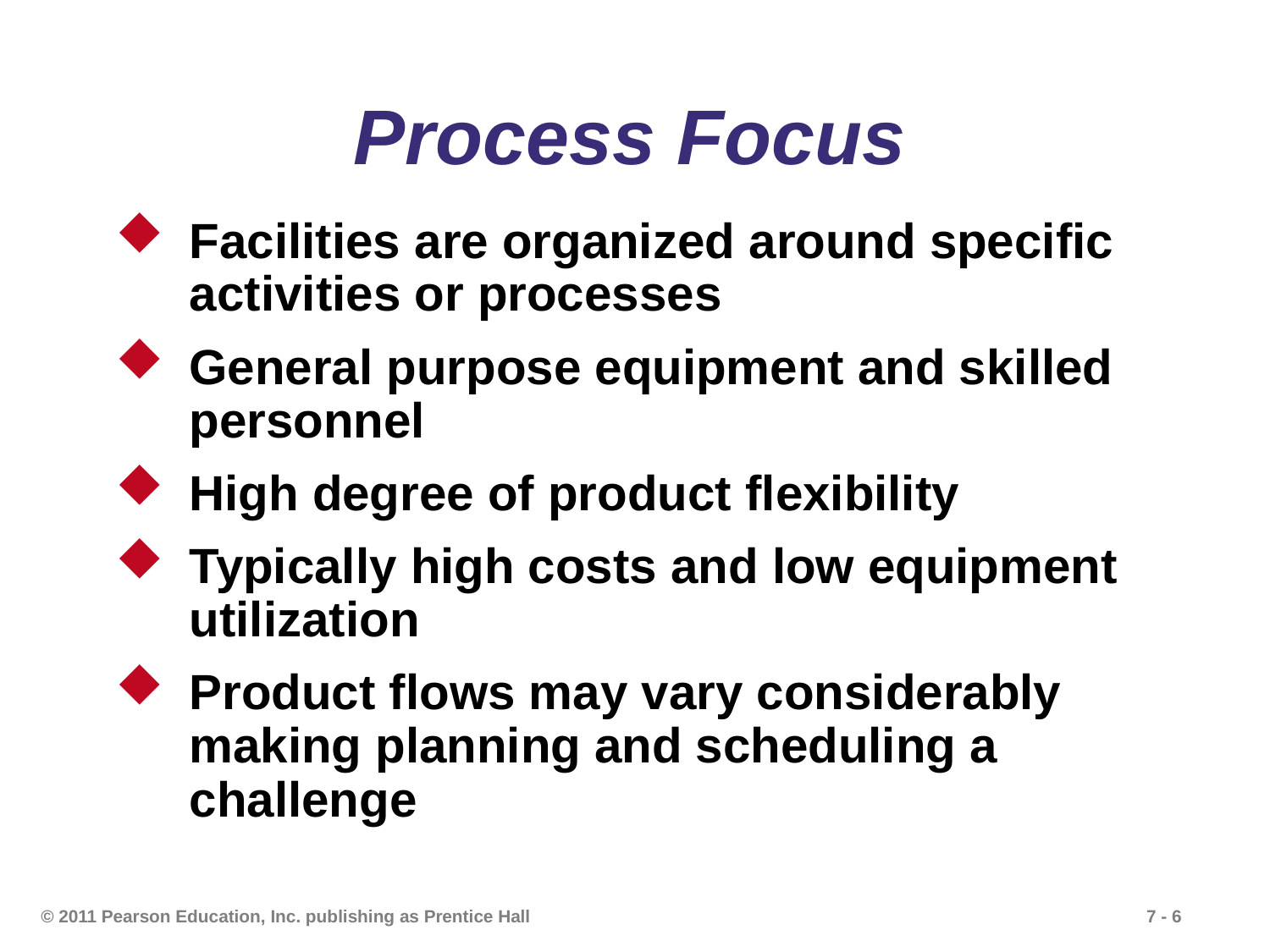

# Process Focus
Facilities are organized around specific activities or processes
General purpose equipment and skilled personnel
High degree of product flexibility
Typically high costs and low equipment utilization
Product flows may vary considerably making planning and scheduling a challenge
© 2011 Pearson Education, Inc. publishing as Prentice Hall